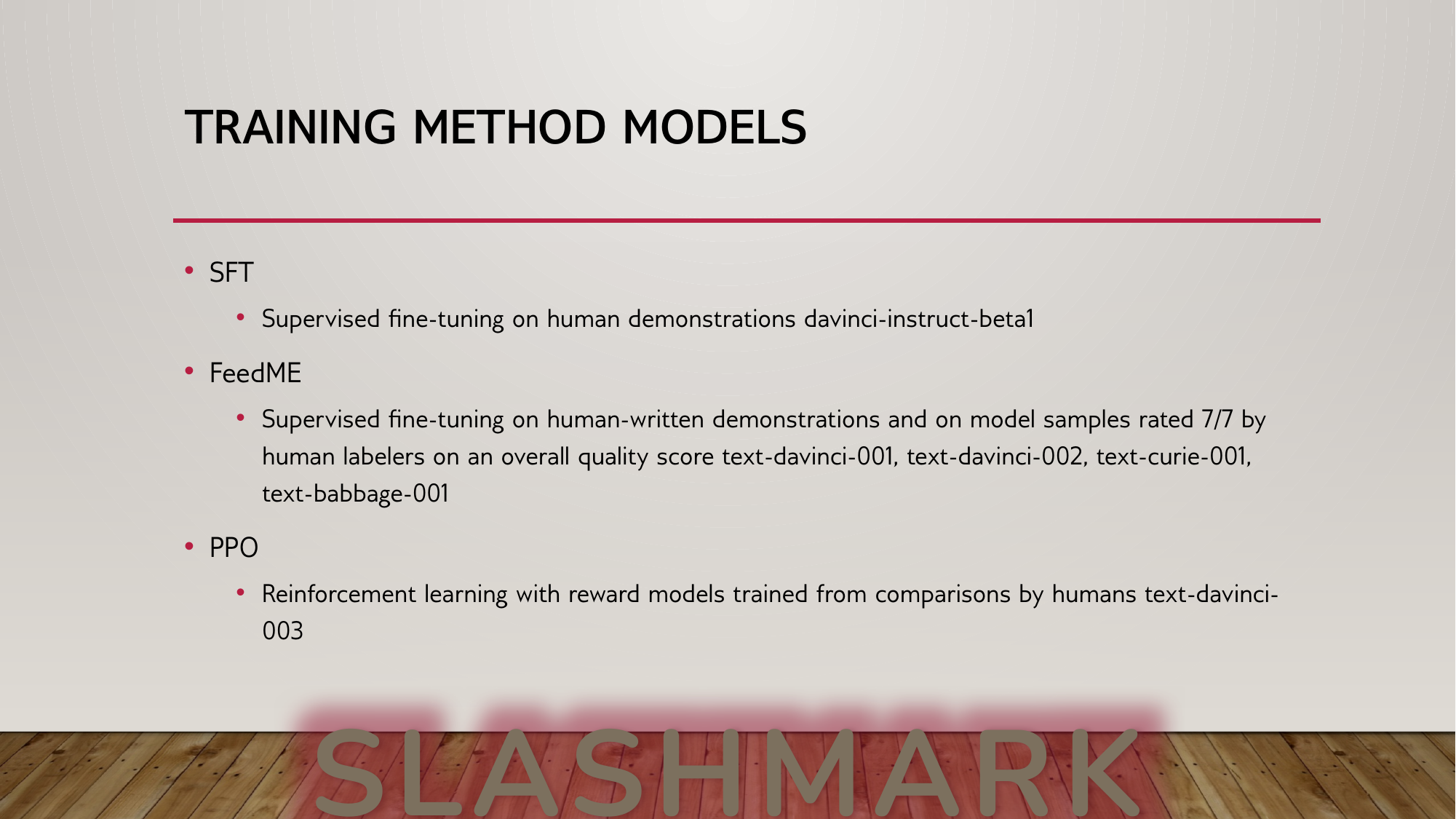

# TRAINING METHOD MODELS
SFT
Supervised fine-tuning on human demonstrations davinci-instruct-beta1
FeedME
Supervised fine-tuning on human-written demonstrations and on model samples rated 7/7 by human labelers on an overall quality score text-davinci-001, text-davinci-002, text-curie-001, text-babbage-001
PPO
Reinforcement learning with reward models trained from comparisons by humans text-davinci-003
SLASHMARK